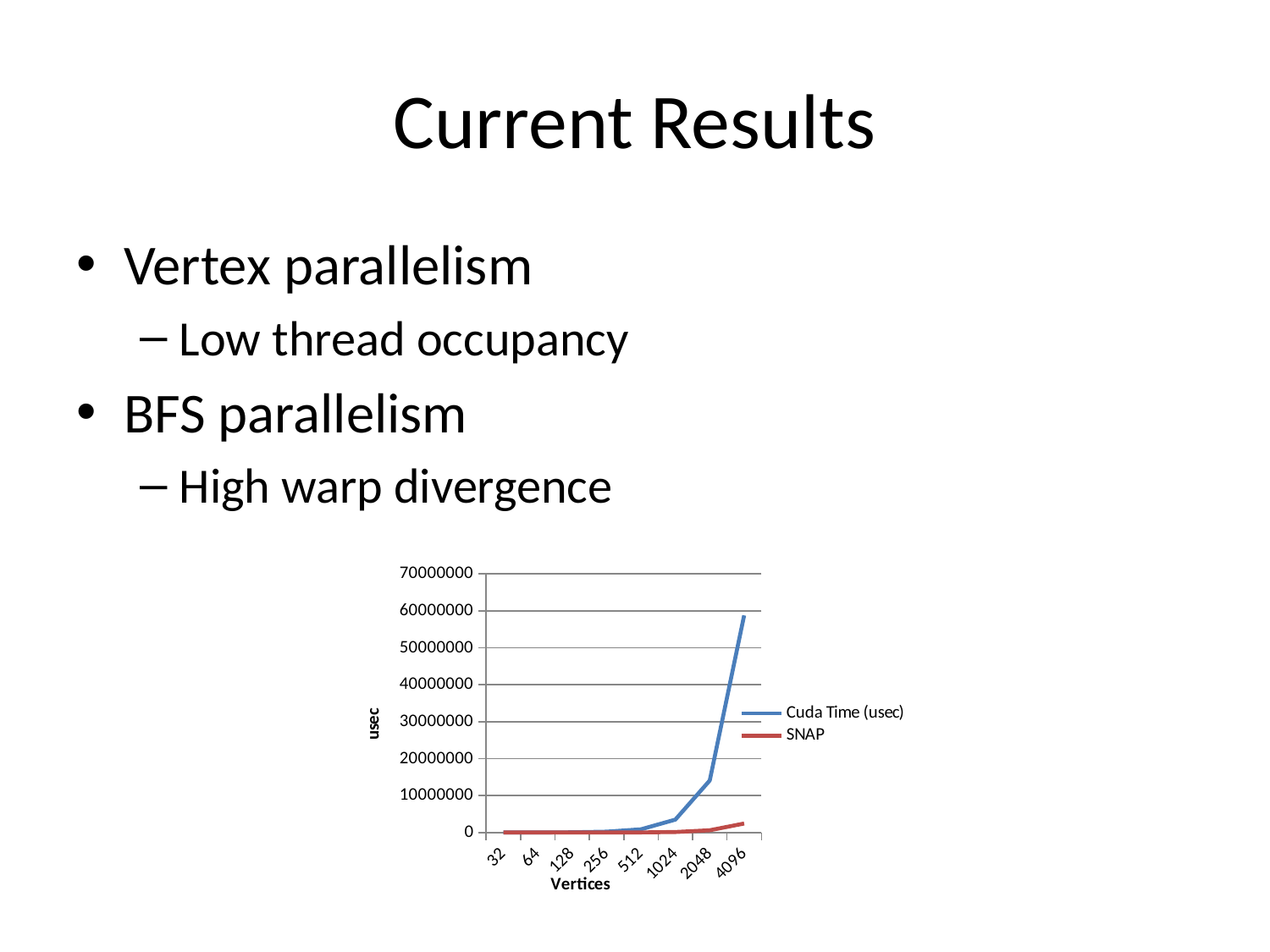

# Current Results
Vertex parallelism
Low thread occupancy
BFS parallelism
High warp divergence

### Chart

| Category | Cuda Time (usec) | SNAP |
|---|---|---|
| 32 | 6578.0 | 2761.0 |
| 64 | 18334.0 | 3141.0 |
| 128 | 63658.0 | 4726.0 |
| 256 | 235117.0 | 11001.0 |
| 512 | 877849.0 | 36408.0 |
| 1024 | 3488531.0 | 144980.0 |
| 2048 | 14091411.0 | 613503.0 |
| 4096 | 58778463.0 | 2444659.0 |